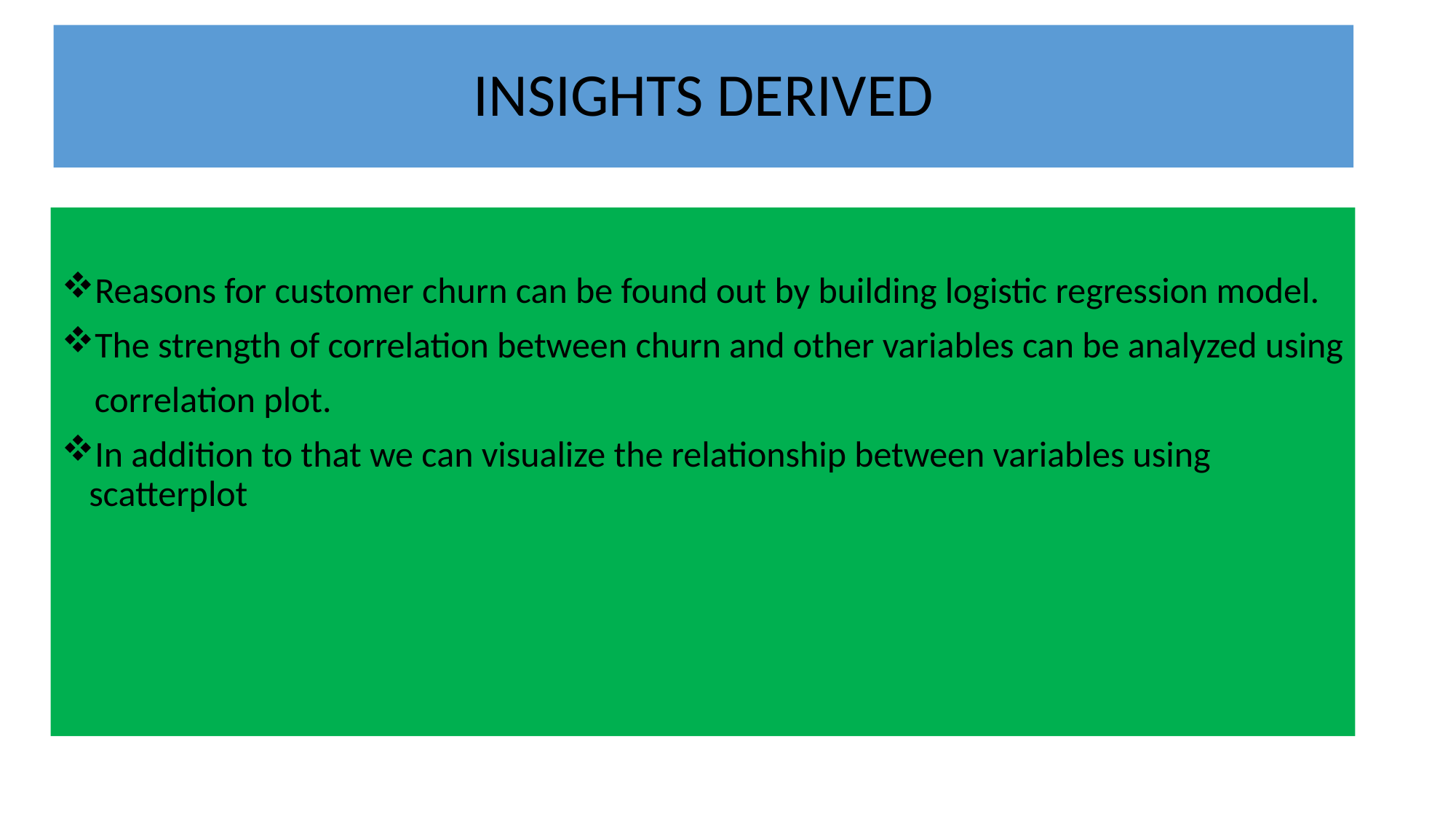

# INSIGHTS DERIVED

Reasons for customer churn can be found out by building logistic regression model.
The strength of correlation between churn and other variables can be analyzed using
    correlation plot.
In addition to that we can visualize the relationship between variables using scatterplot